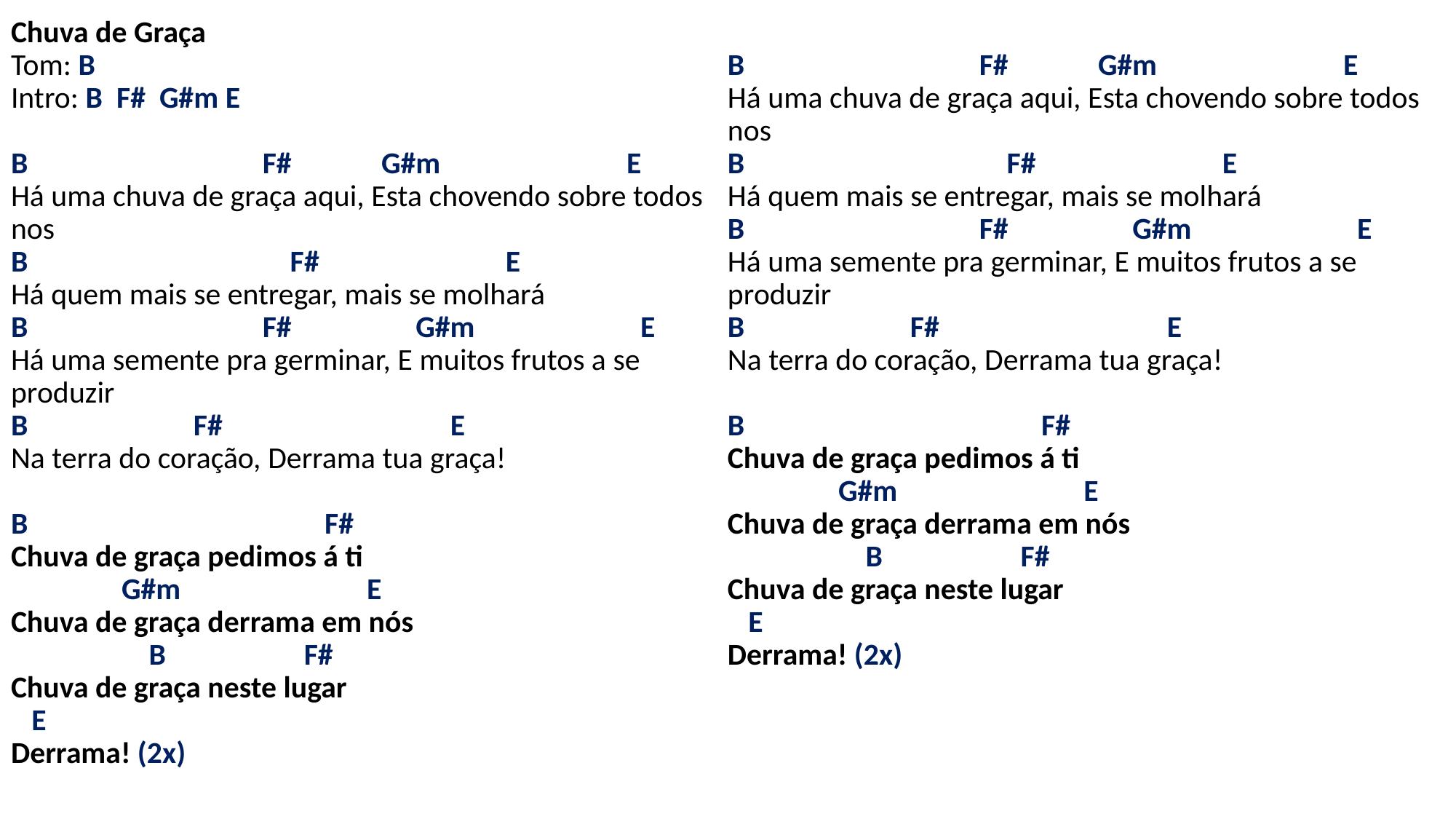

# Chuva de Graça Tom: B Intro: B  F#  G#m E B                                  F#             G#m                           E Há uma chuva de graça aqui, Esta chovendo sobre todos nos B                                      F#                           E Há quem mais se entregar, mais se molhará B                                  F#                  G#m                        E Há uma semente pra germinar, E muitos frutos a se produzir B                        F#                                 E Na terra do coração, Derrama tua graça! B                                           F# Chuva de graça pedimos á ti G#m                           E Chuva de graça derrama em nós B                    F# Chuva de graça neste lugar E Derrama! (2x) B                                  F#             G#m                           E Há uma chuva de graça aqui, Esta chovendo sobre todos nos B                                      F#                           E Há quem mais se entregar, mais se molhará B                                  F#                  G#m                        E Há uma semente pra germinar, E muitos frutos a se produzir B                        F#                                 E Na terra do coração, Derrama tua graça! B                                           F# Chuva de graça pedimos á ti G#m                           E Chuva de graça derrama em nós B                    F# Chuva de graça neste lugar E Derrama! (2x)